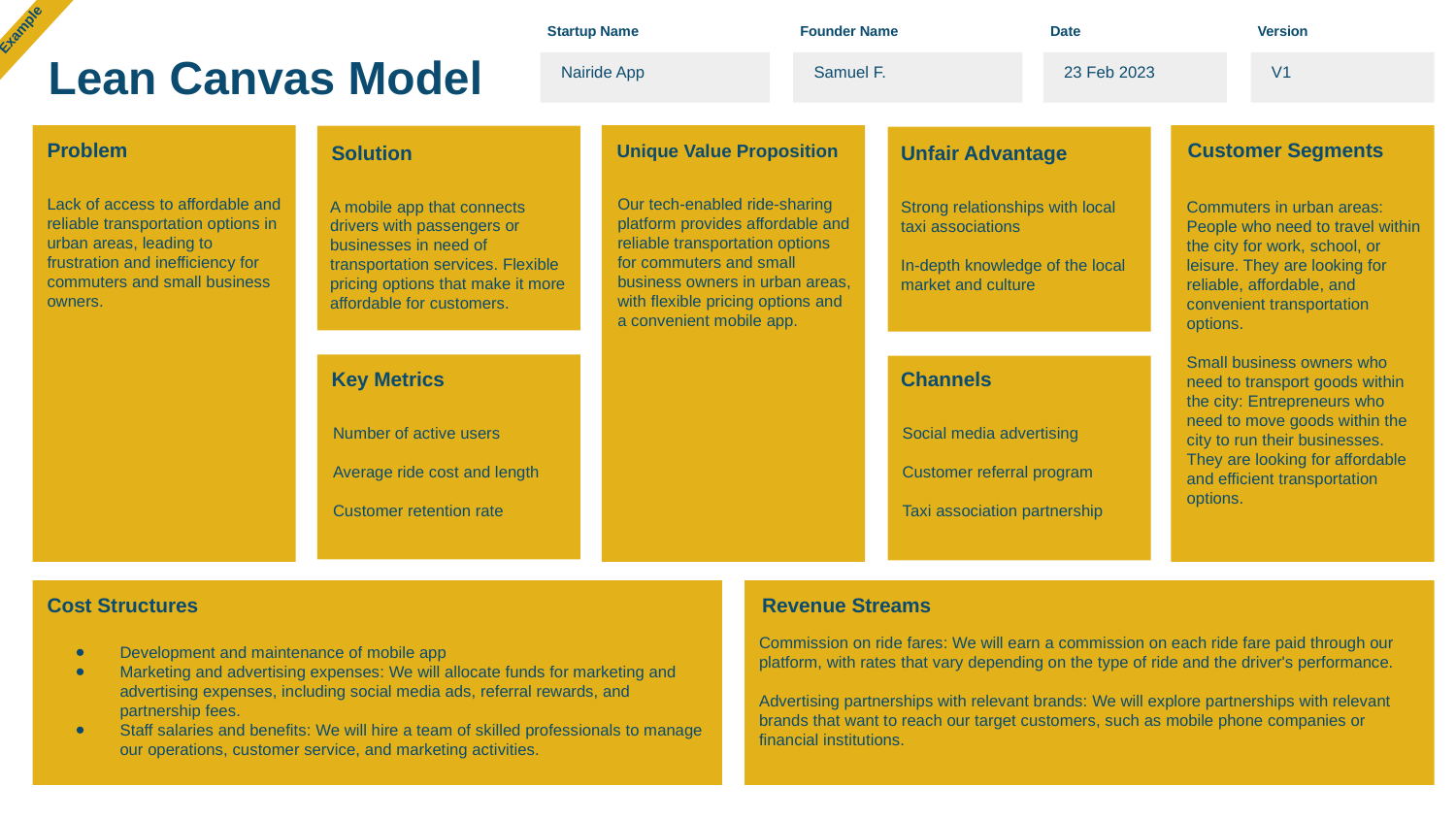

Example
Startup Name
Founder Name
Date
Version
Lean Canvas Model
Nairide App
Samuel F.
23 Feb 2023
V1

Problem

Customer Segments

Solution
Unique Value Proposition
Unfair Advantage
Lack of access to affordable and reliable transportation options in urban areas, leading to frustration and inefficiency for commuters and small business owners.
Our tech-enabled ride-sharing platform provides affordable and reliable transportation options for commuters and small business owners in urban areas, with flexible pricing options and a convenient mobile app.
A mobile app that connects drivers with passengers or businesses in need of transportation services. Flexible pricing options that make it more affordable for customers.
Strong relationships with local taxi associations

In-depth knowledge of the local market and culture
Commuters in urban areas: People who need to travel within the city for work, school, or leisure. They are looking for reliable, affordable, and convenient transportation options.

Small business owners who need to transport goods within the city: Entrepreneurs who need to move goods within the city to run their businesses. They are looking for affordable and efficient transportation options.
Key Metrics
Channels

Number of active users

Average ride cost and length

Customer retention rate
Social media advertising

Customer referral program

Taxi association partnership

Cost Structures

Revenue Streams
Commission on ride fares: We will earn a commission on each ride fare paid through our platform, with rates that vary depending on the type of ride and the driver's performance.

Advertising partnerships with relevant brands: We will explore partnerships with relevant brands that want to reach our target customers, such as mobile phone companies or financial institutions.
Development and maintenance of mobile app
Marketing and advertising expenses: We will allocate funds for marketing and advertising expenses, including social media ads, referral rewards, and partnership fees.
Staff salaries and benefits: We will hire a team of skilled professionals to manage our operations, customer service, and marketing activities.